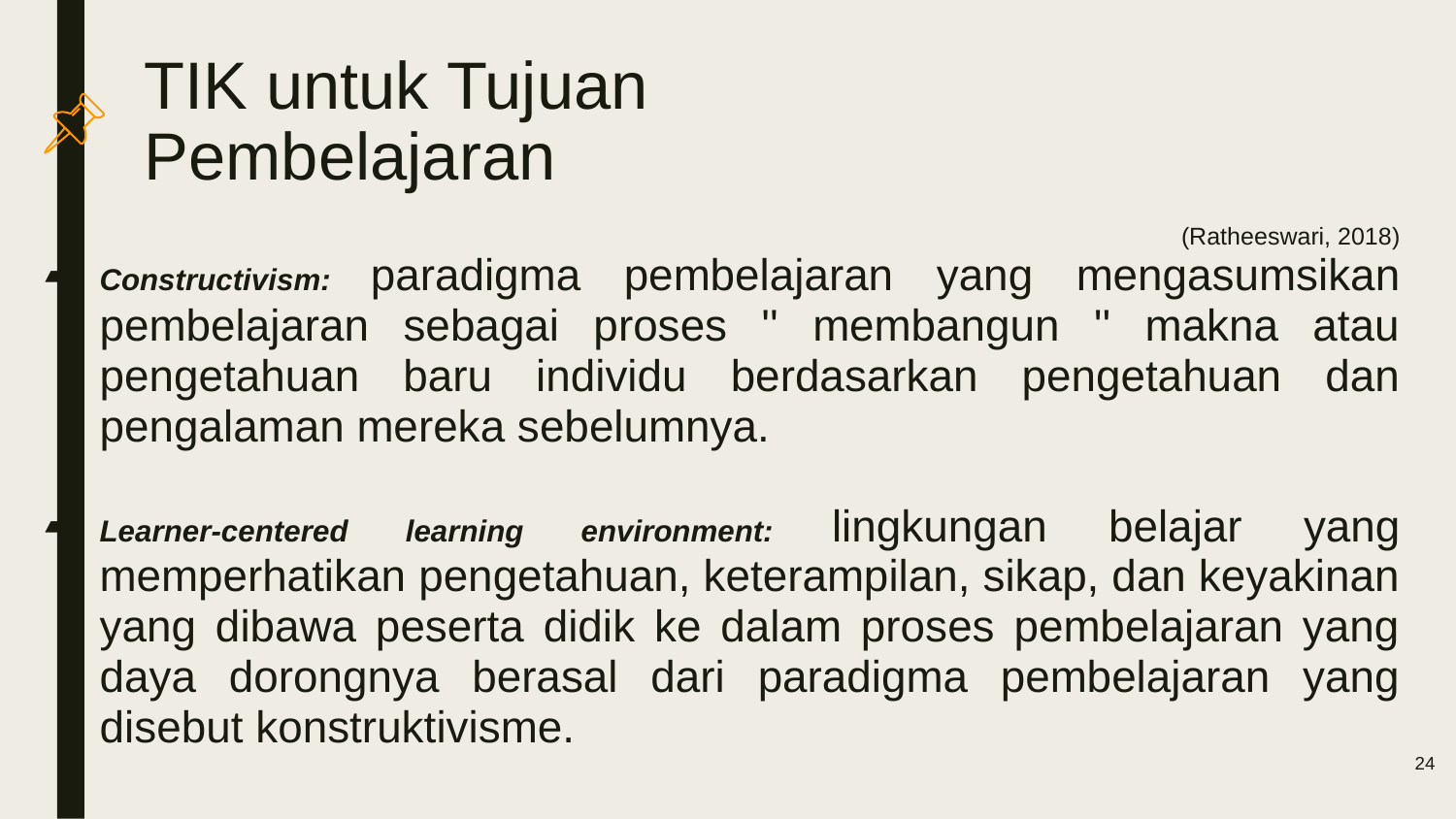

# TIK untuk Tujuan Pembelajaran

(Ratheeswari, 2018)
Constructivism: paradigma pembelajaran yang mengasumsikan pembelajaran sebagai proses '' membangun '' makna atau pengetahuan baru individu berdasarkan pengetahuan dan pengalaman mereka sebelumnya.

Learner-centered learning environment: lingkungan belajar yang memperhatikan pengetahuan, keterampilan, sikap, dan keyakinan yang dibawa peserta didik ke dalam proses pembelajaran yang daya dorongnya berasal dari paradigma pembelajaran yang disebut konstruktivisme.
24